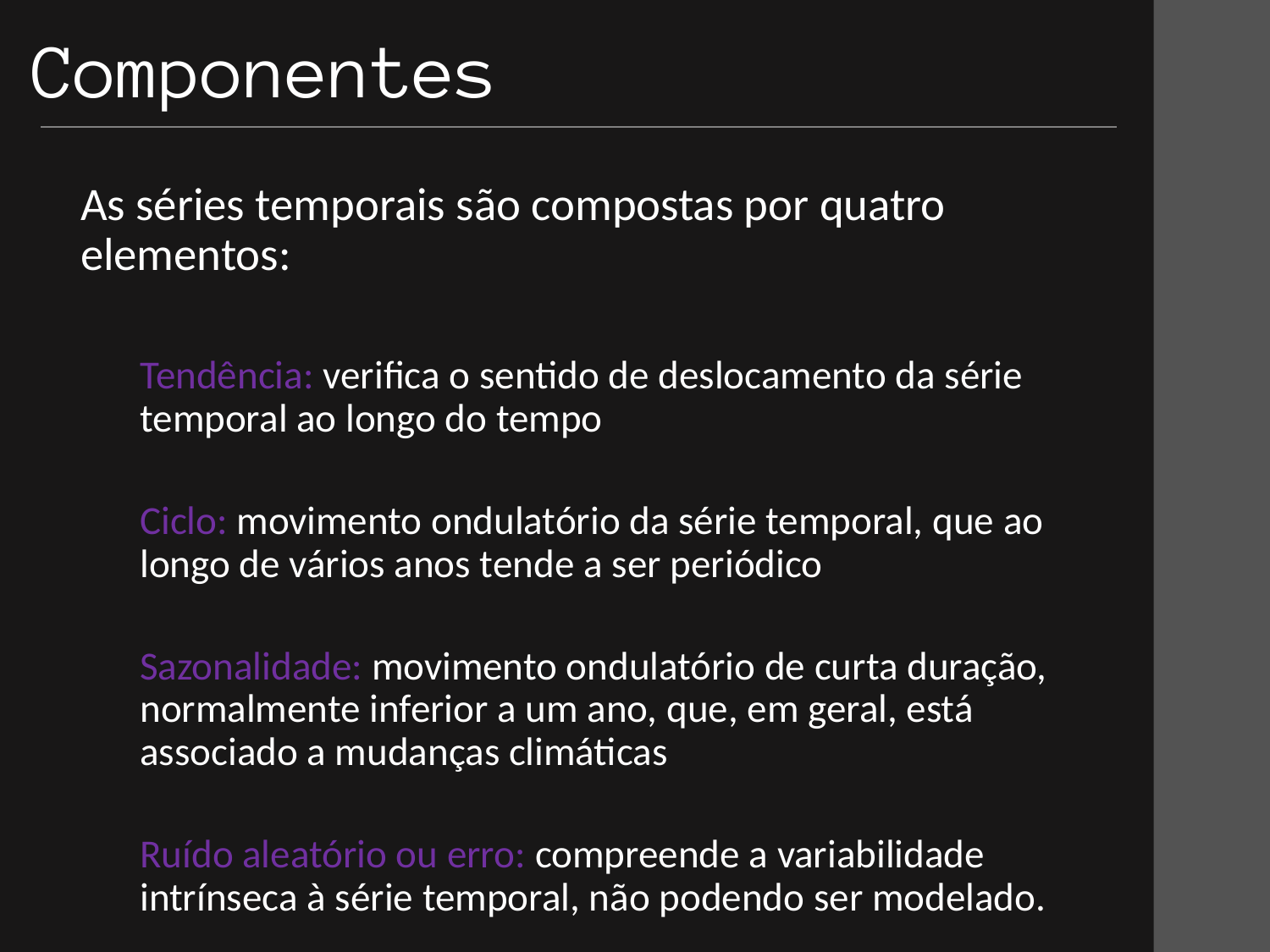

# Componentes
As séries temporais são compostas por quatro elementos:

Tendência: verifica o sentido de deslocamento da série temporal ao longo do tempo

Ciclo: movimento ondulatório da série temporal, que ao longo de vários anos tende a ser periódico

Sazonalidade: movimento ondulatório de curta duração, normalmente inferior a um ano, que, em geral, está associado a mudanças climáticas

Ruído aleatório ou erro: compreende a variabilidade intrínseca à série temporal, não podendo ser modelado.